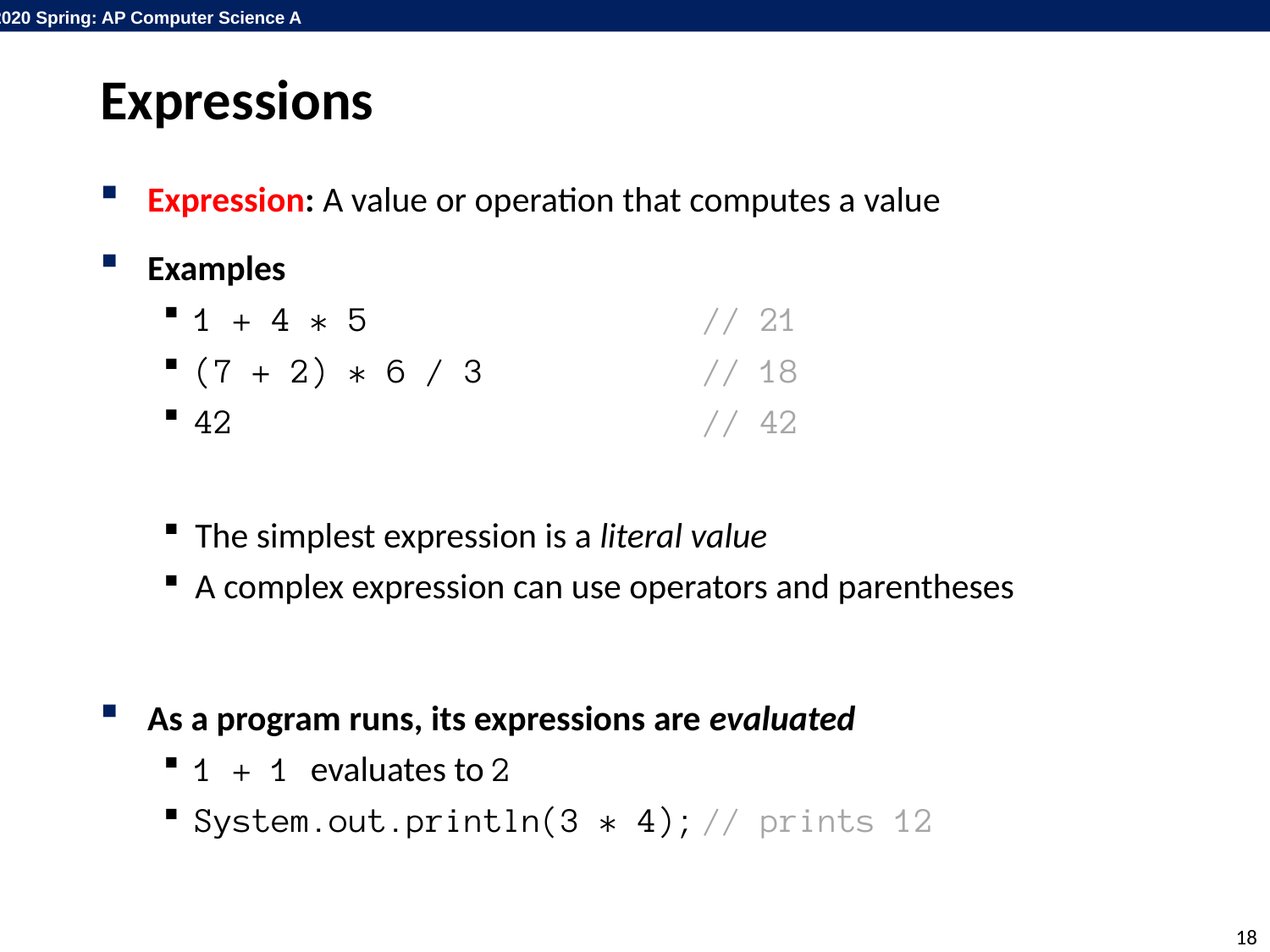

# Expressions
Expression: A value or operation that computes a value
Examples
1 + 4 * 5			// 21
(7 + 2) * 6 / 3		// 18
42				// 42

The simplest expression is a literal value
A complex expression can use operators and parentheses

As a program runs, its expressions are evaluated
1 + 1 evaluates to 2
System.out.println(3 * 4);	// prints 12
18